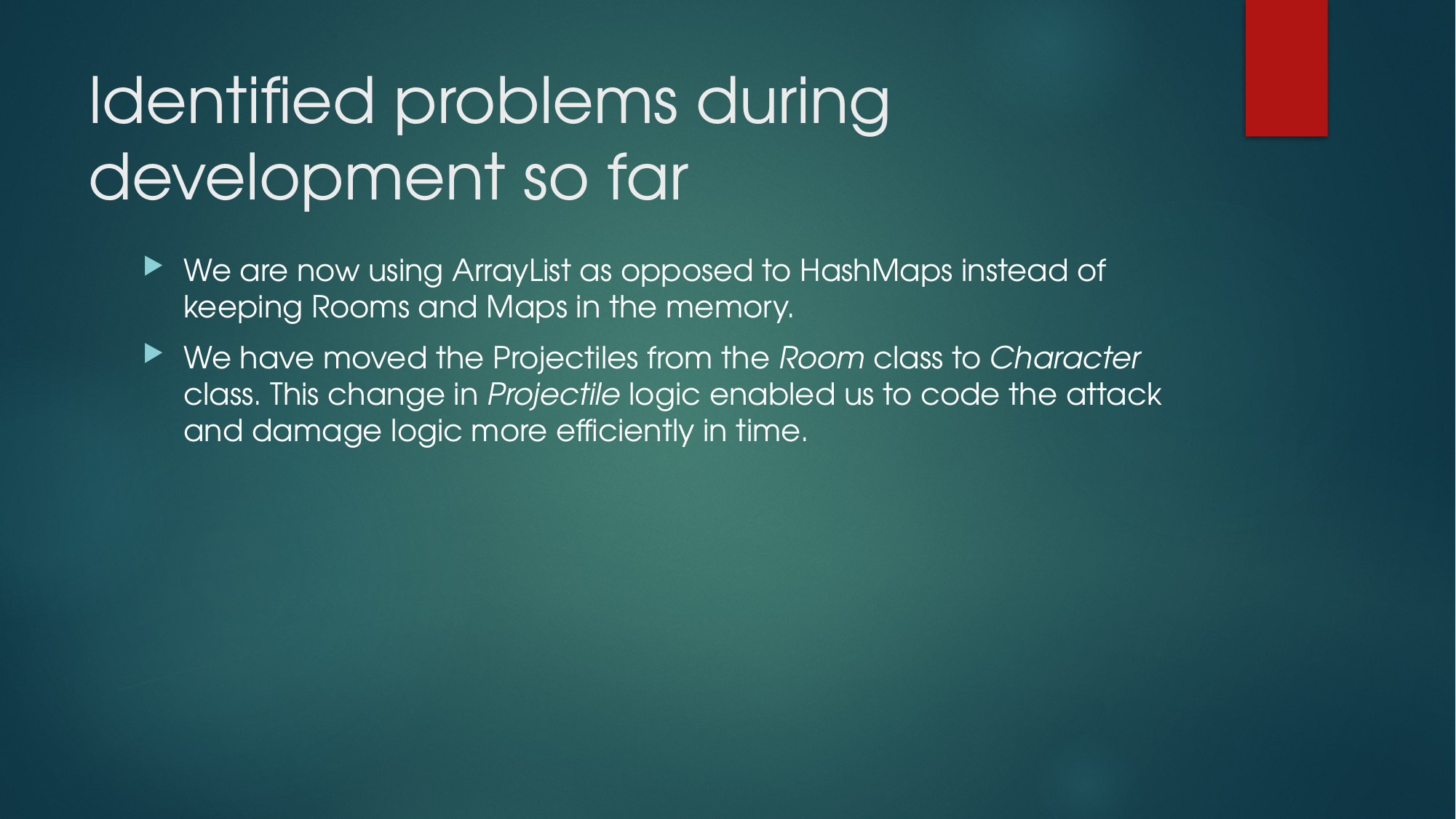

# Identified problems during development so far
We are now using ArrayList as opposed to HashMaps instead of keeping Rooms and Maps in the memory.
We have moved the Projectiles from the Room class to Character class. This change in Projectile logic enabled us to code the attack and damage logic more efficiently in time.